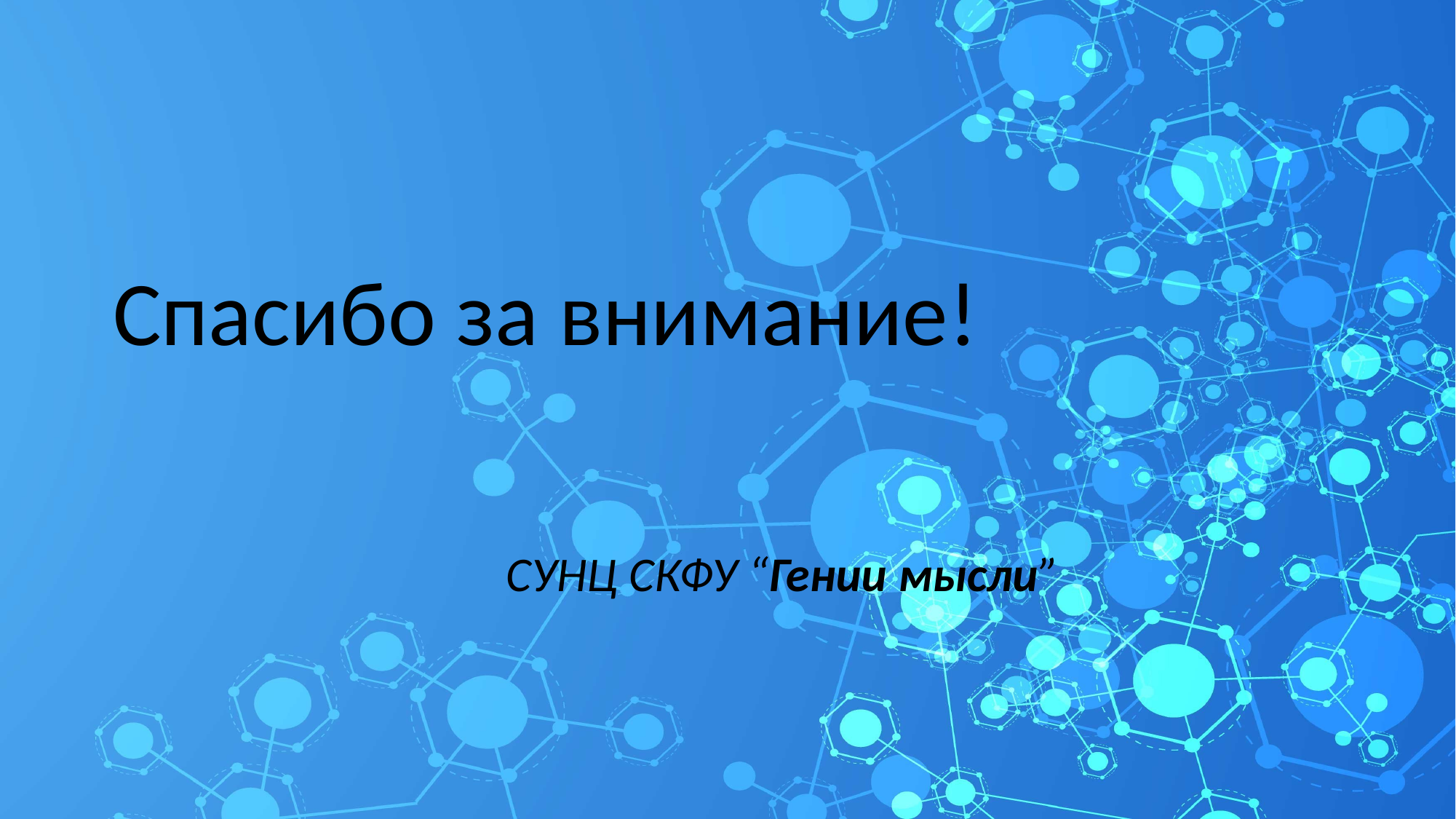

# Спасибо за внимание!
СУНЦ СКФУ “Гении мысли”